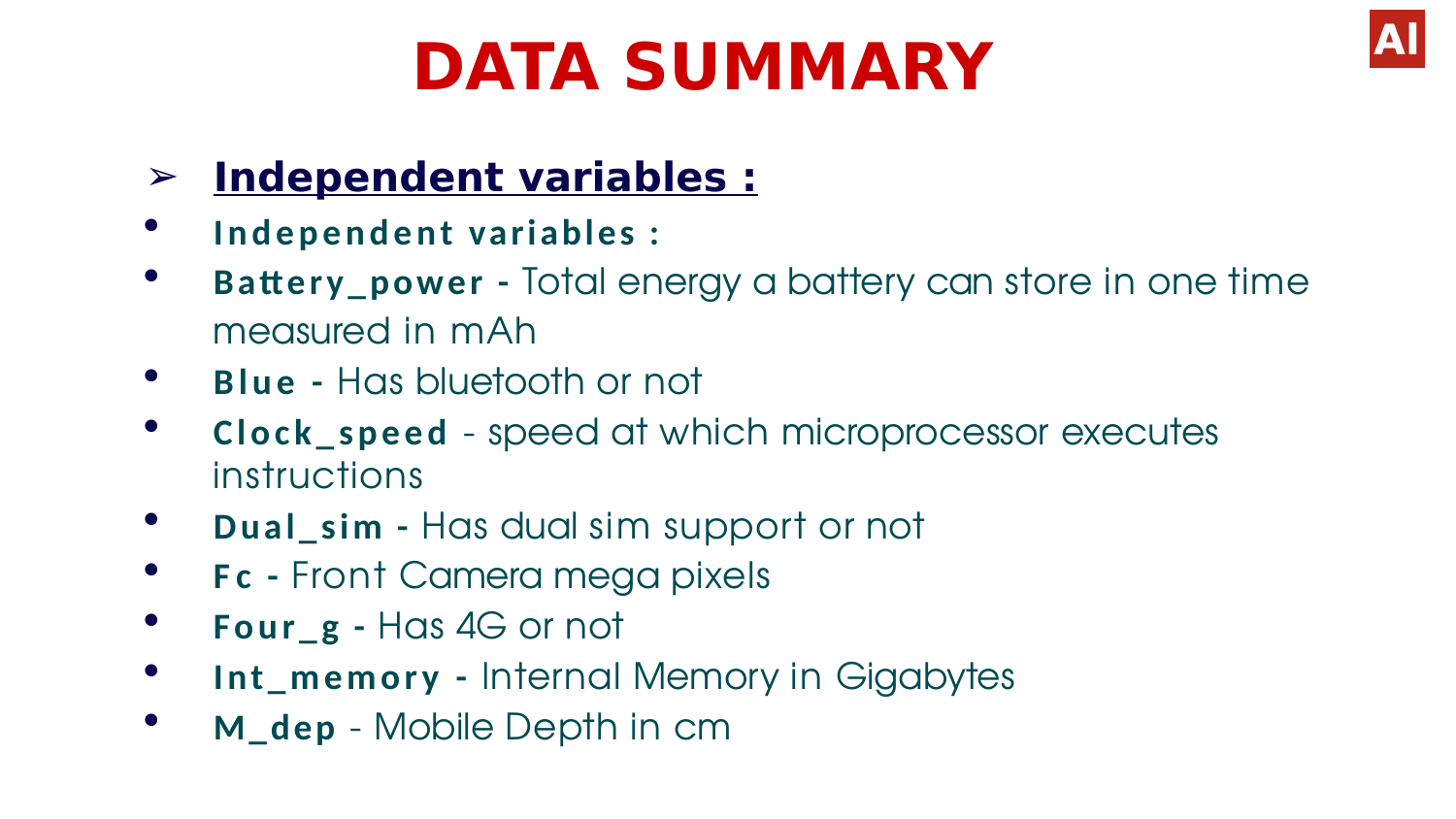

# DATA SUMMARY
Independent variables :
Independent variables :
Battery_power - Total energy a battery can store in one time measured in mAh
Blue - Has bluetooth or not
Clock_speed - speed at which microprocessor executes instructions
Dual_sim - Has dual sim support or not
Fc - Front Camera mega pixels
Four_g - Has 4G or not
Int_memory - Internal Memory in Gigabytes
M_dep - Mobile Depth in cm